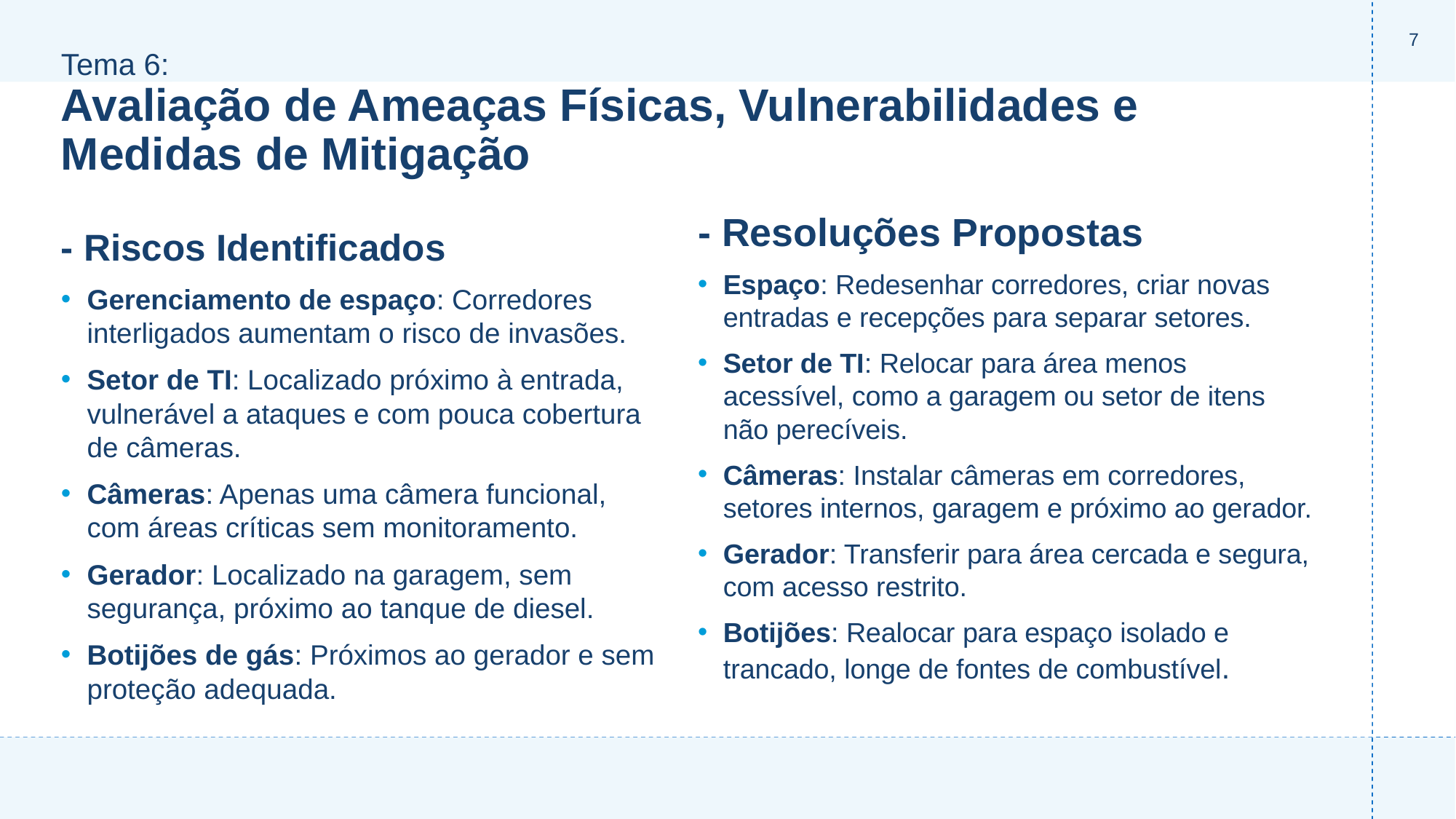

7
# Tema 6: Avaliação de Ameaças Físicas, Vulnerabilidades e Medidas de Mitigação
- Resoluções Propostas
Espaço: Redesenhar corredores, criar novas entradas e recepções para separar setores.
Setor de TI: Relocar para área menos acessível, como a garagem ou setor de itens não perecíveis.
Câmeras: Instalar câmeras em corredores, setores internos, garagem e próximo ao gerador.
Gerador: Transferir para área cercada e segura, com acesso restrito.
Botijões: Realocar para espaço isolado e trancado, longe de fontes de combustível.

- Riscos Identificados
Gerenciamento de espaço: Corredores interligados aumentam o risco de invasões.
Setor de TI: Localizado próximo à entrada, vulnerável a ataques e com pouca cobertura de câmeras.
Câmeras: Apenas uma câmera funcional, com áreas críticas sem monitoramento.
Gerador: Localizado na garagem, sem segurança, próximo ao tanque de diesel.
Botijões de gás: Próximos ao gerador e sem proteção adequada.